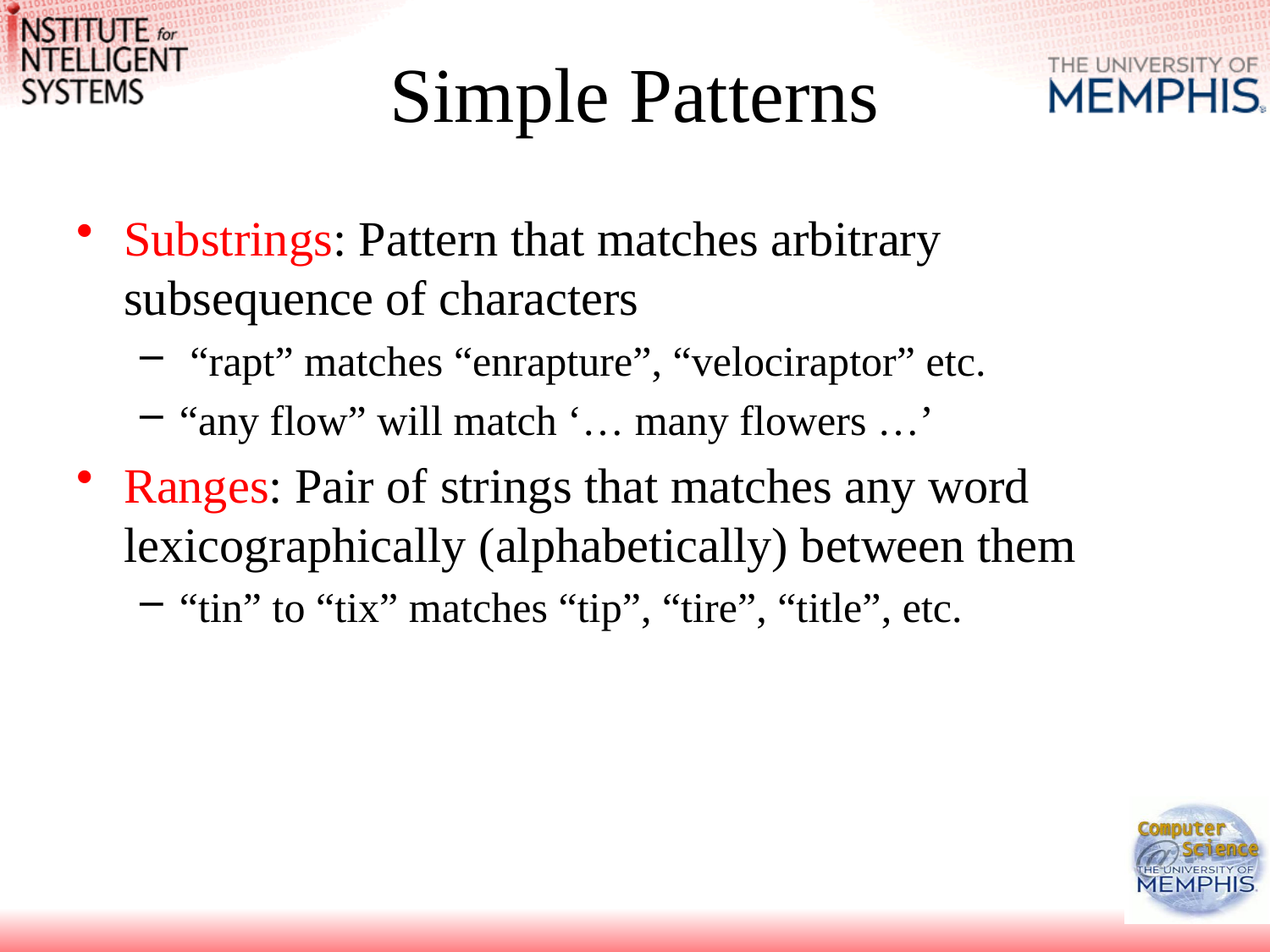

# Simple Patterns
Substrings: Pattern that matches arbitrary subsequence of characters
 “rapt” matches “enrapture”, “velociraptor” etc.
“any flow” will match ‘… many flowers …’
Ranges: Pair of strings that matches any word lexicographically (alphabetically) between them
“tin” to “tix” matches “tip”, “tire”, “title”, etc.